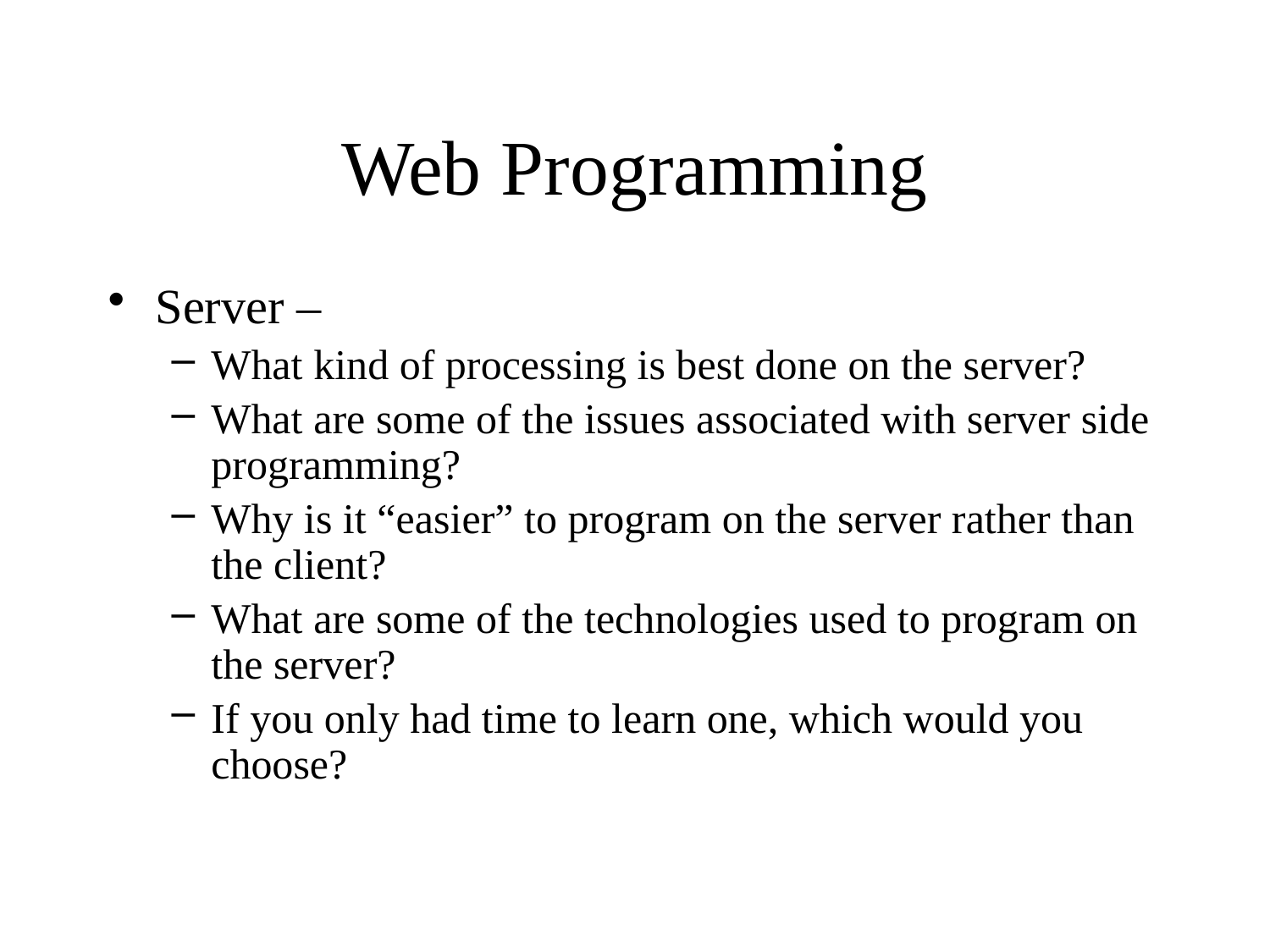

# Web Programming
Server –
What kind of processing is best done on the server?
What are some of the issues associated with server side programming?
Why is it “easier” to program on the server rather than the client?
What are some of the technologies used to program on the server?
If you only had time to learn one, which would you choose?